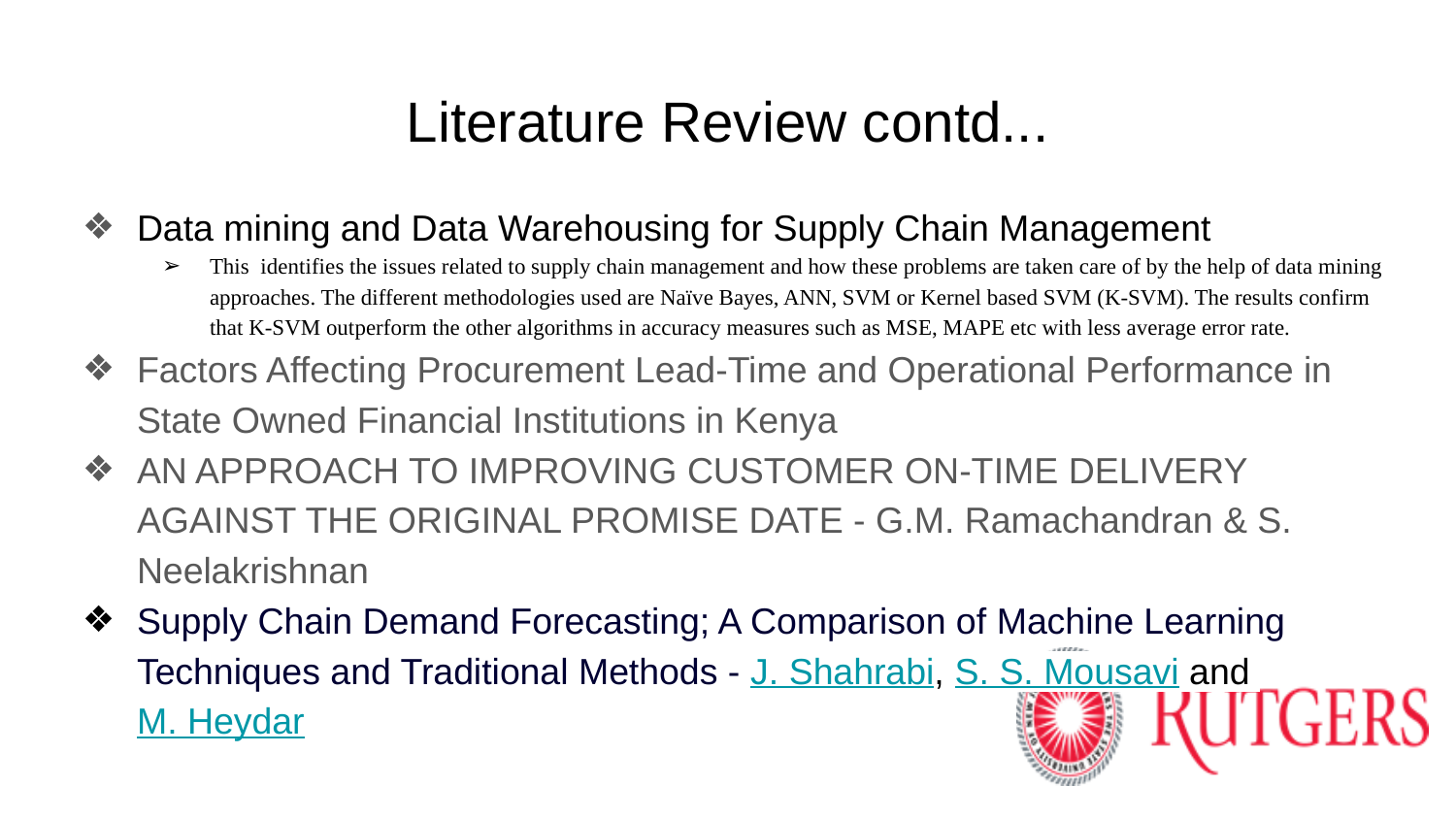

# Literature Review contd...
Data mining and Data Warehousing for Supply Chain Management
This  identifies the issues related to supply chain management and how these problems are taken care of by the help of data mining approaches. The different methodologies used are Naïve Bayes, ANN, SVM or Kernel based SVM (K-SVM). The results confirm that K-SVM outperform the other algorithms in accuracy measures such as MSE, MAPE etc with less average error rate.
Factors Affecting Procurement Lead-Time and Operational Performance in State Owned Financial Institutions in Kenya
AN APPROACH TO IMPROVING CUSTOMER ON-TIME DELIVERY AGAINST THE ORIGINAL PROMISE DATE - G.M. Ramachandran & S. Neelakrishnan
Supply Chain Demand Forecasting; A Comparison of Machine Learning Techniques and Traditional Methods - J. Shahrabi, S. S. Mousavi and M. Heydar